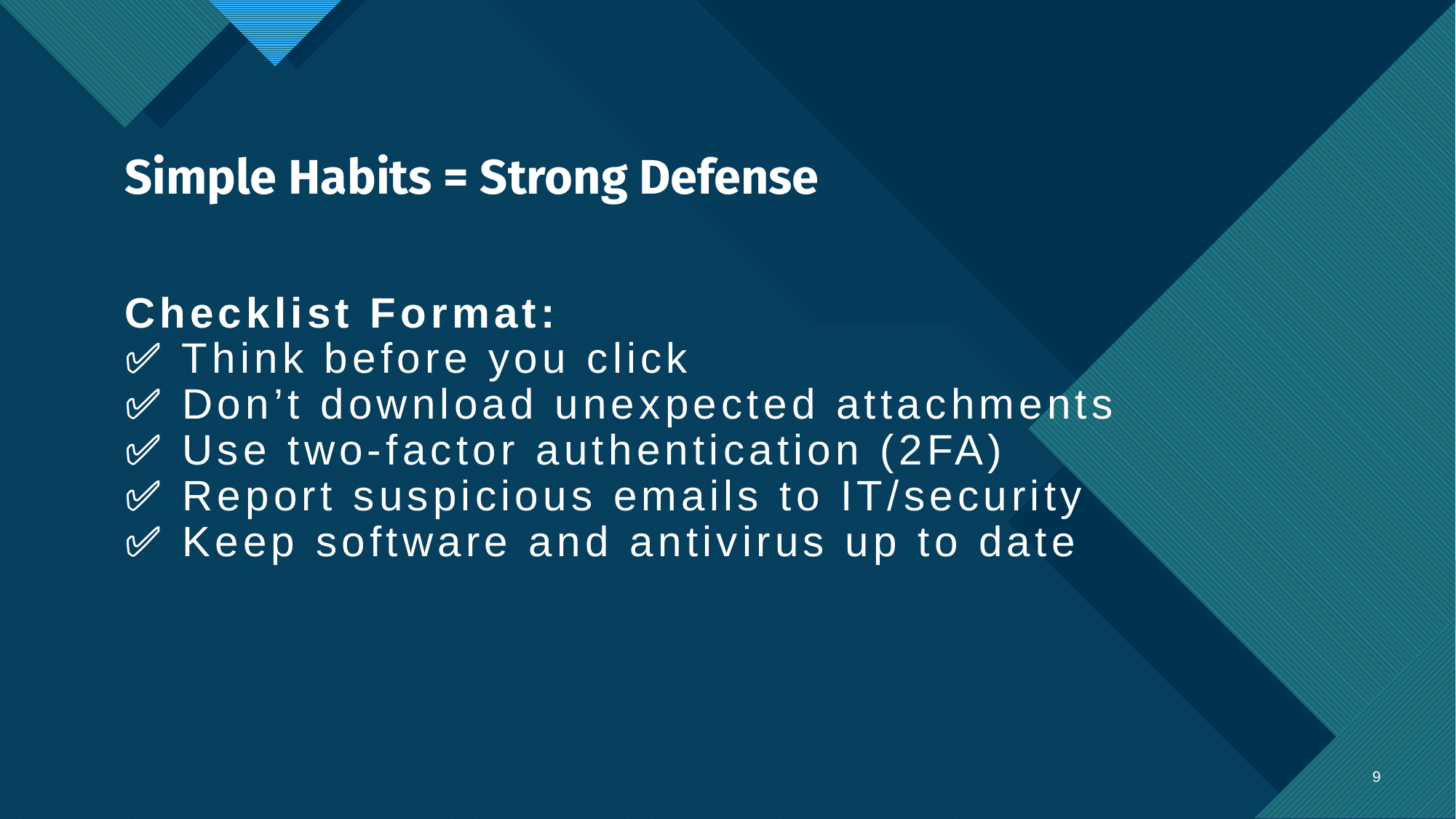

# Simple Habits = Strong Defense
Checklist Format:
✅ Think before you click
✅ Don’t download unexpected attachments
✅ Use two-factor authentication (2FA)
✅ Report suspicious emails to IT/security
✅ Keep software and antivirus up to date
9